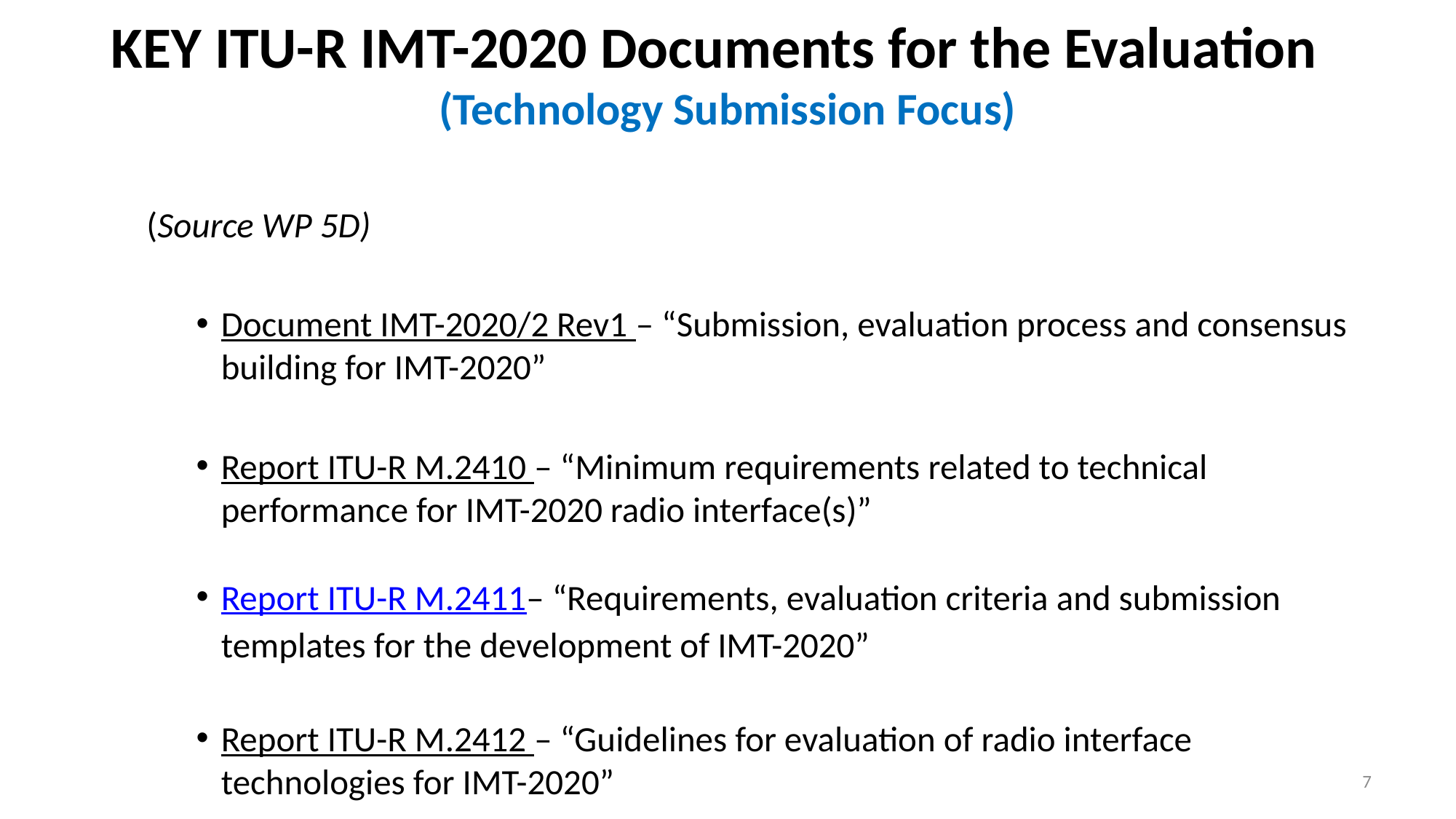

# KEY ITU-R IMT-2020 Documents for the Evaluation (Technology Submission Focus)

(Source WP 5D)

Document IMT-2020/2 Rev1 – “Submission, evaluation process and consensus building for IMT-2020”

Report ITU-R M.2410 – “Minimum requirements related to technical performance for IMT-2020 radio interface(s)”

Report ITU-R M.2411– “Requirements, evaluation criteria and submission templates for the development of IMT-2020”

Report ITU-R M.2412 – “Guidelines for evaluation of radio interface technologies for IMT-2020”

7